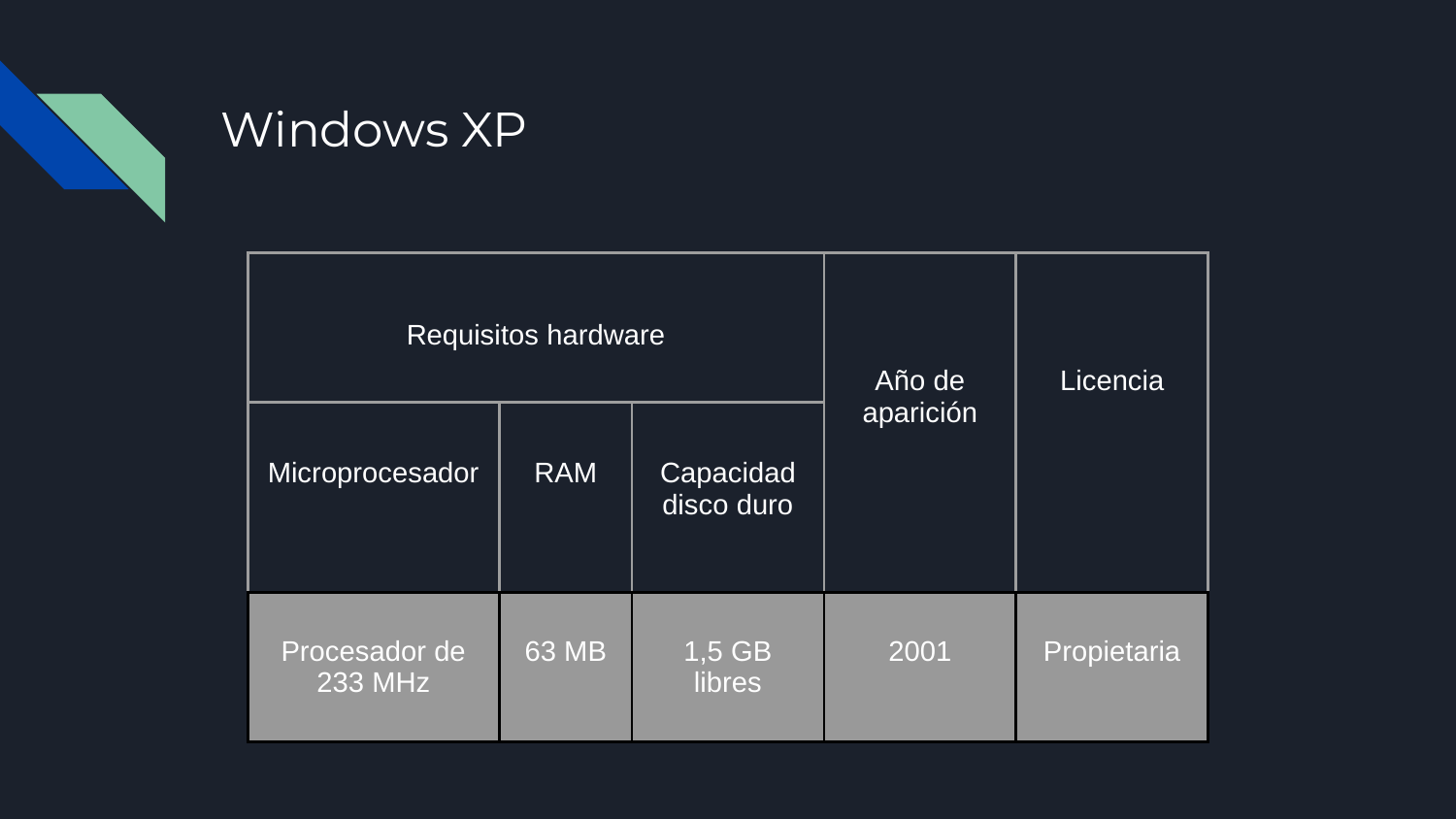

# Windows XP
| Requisitos hardware |  |  | Año de aparición | Licencia |
| --- | --- | --- | --- | --- |
| Microprocesador | RAM | Capacidad disco duro |  |  |
| Procesador de 233 MHz | 63 MB | 1,5 GB libres | 2001 | Propietaria |